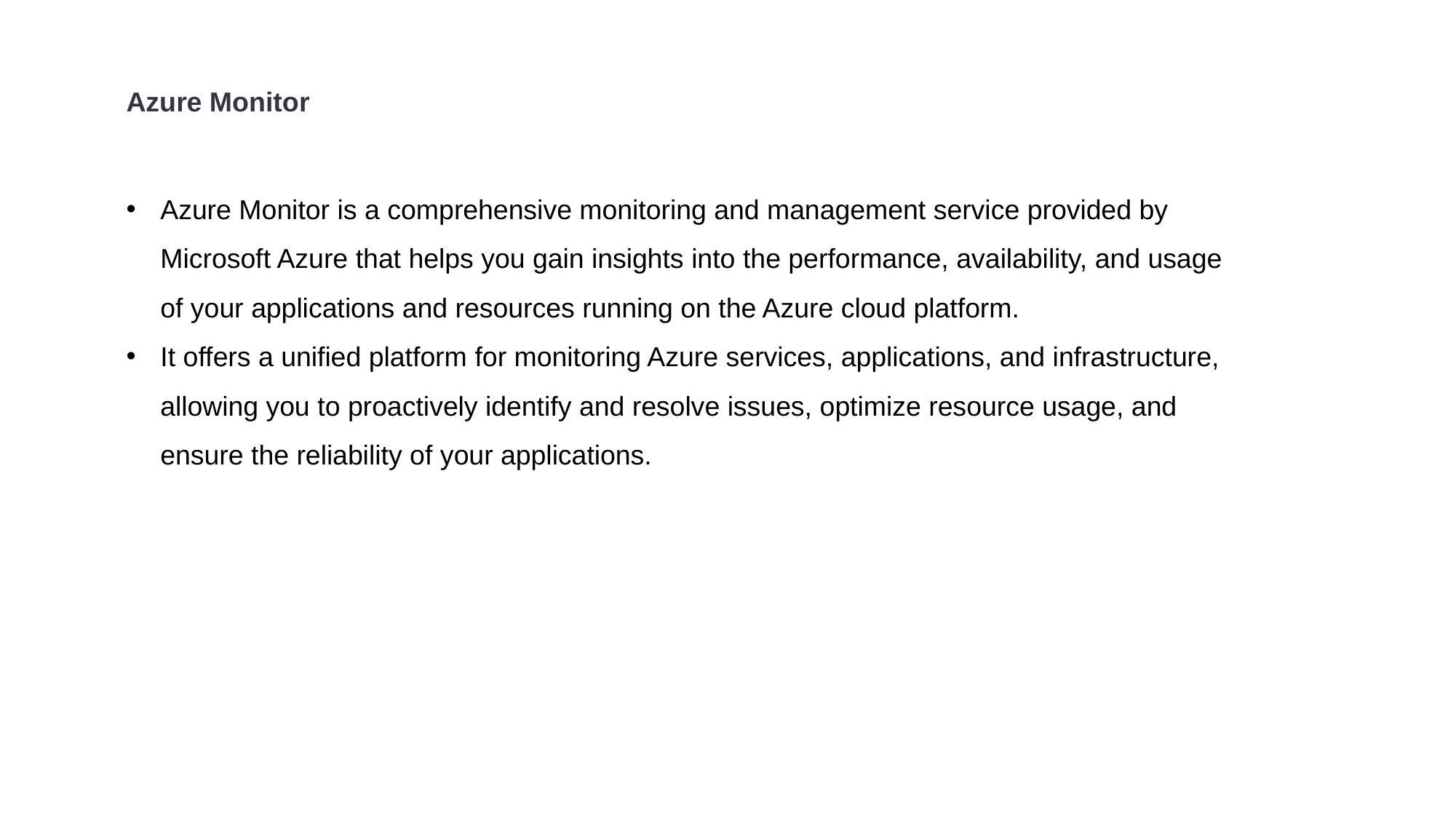

Azure Monitor
Azure Monitor is a comprehensive monitoring and management service provided by Microsoft Azure that helps you gain insights into the performance, availability, and usage of your applications and resources running on the Azure cloud platform.
It offers a unified platform for monitoring Azure services, applications, and infrastructure, allowing you to proactively identify and resolve issues, optimize resource usage, and ensure the reliability of your applications.